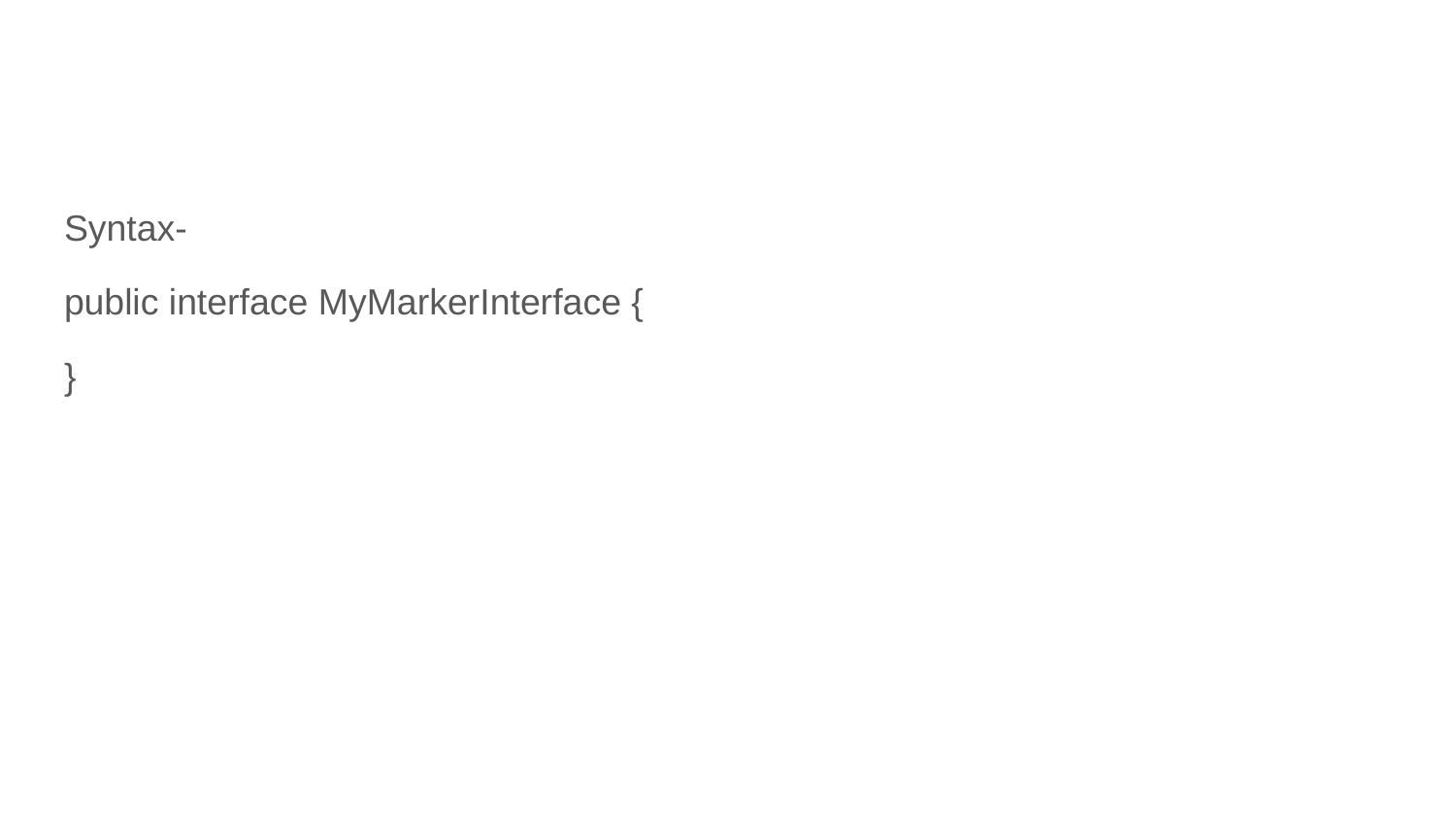

#
Syntax-
public interface MyMarkerInterface {
}